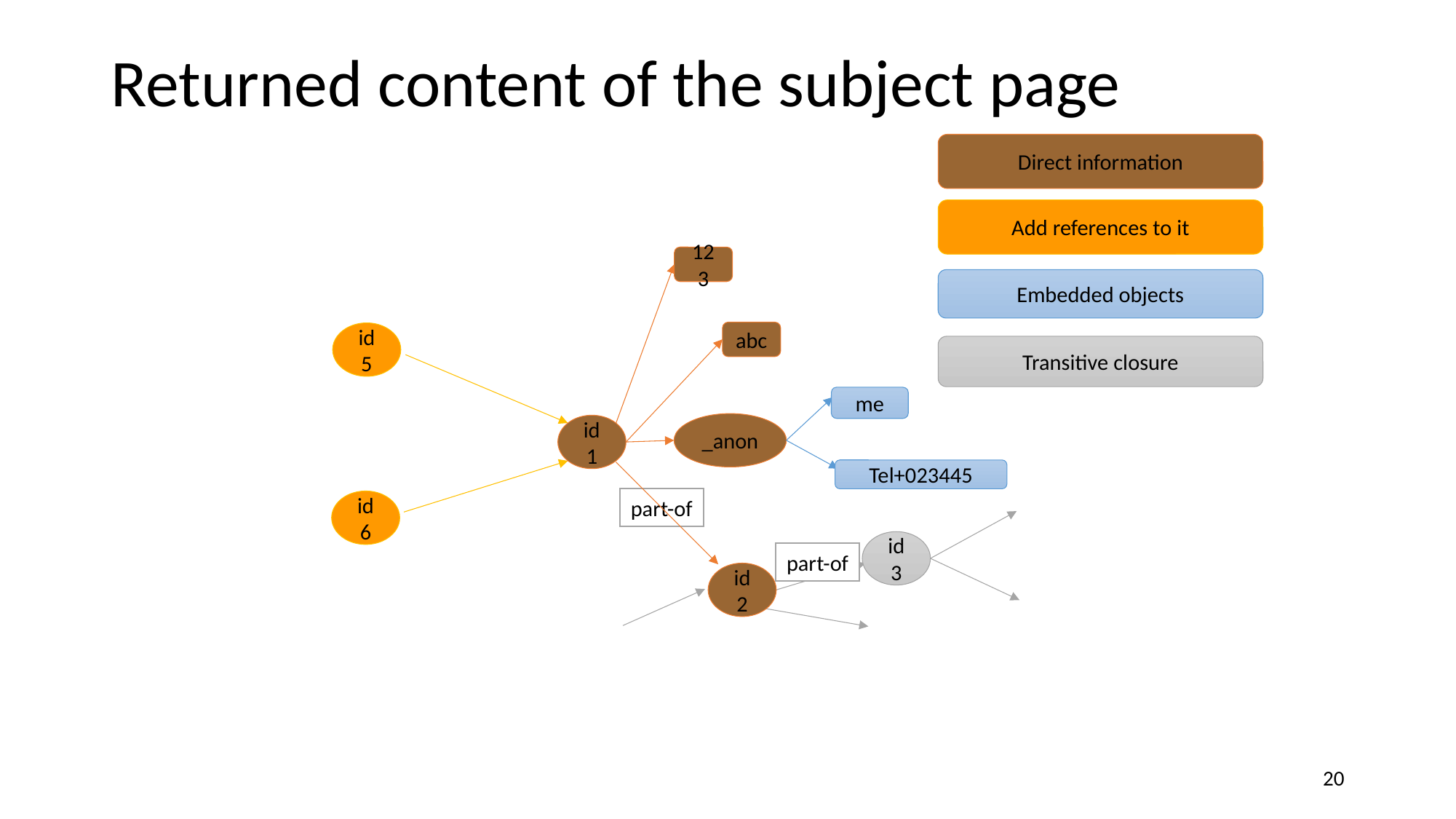

# Returned content of the subject page
Direct information
Add references to it
123
abc
id1
id2
_anon
Embedded objects
id5
id6
Transitive closure
me
Tel+023445
part-of
id3
part-of
20